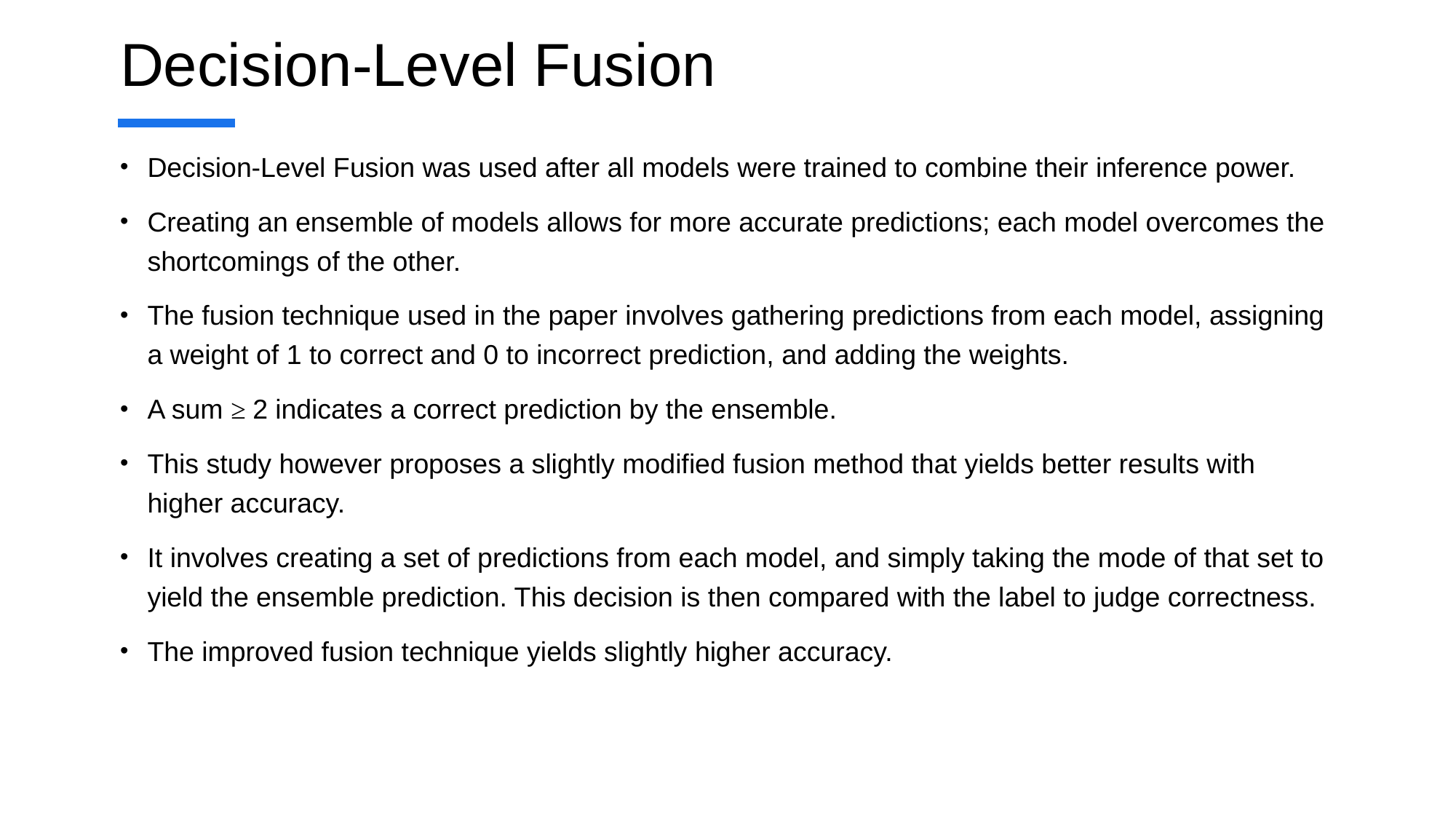

# Decision-Level Fusion
Decision-Level Fusion was used after all models were trained to combine their inference power.
Creating an ensemble of models allows for more accurate predictions; each model overcomes the shortcomings of the other.
The fusion technique used in the paper involves gathering predictions from each model, assigning a weight of 1 to correct and 0 to incorrect prediction, and adding the weights.
A sum ≥ 2 indicates a correct prediction by the ensemble.
This study however proposes a slightly modified fusion method that yields better results with higher accuracy.
It involves creating a set of predictions from each model, and simply taking the mode of that set to yield the ensemble prediction. This decision is then compared with the label to judge correctness.
The improved fusion technique yields slightly higher accuracy.